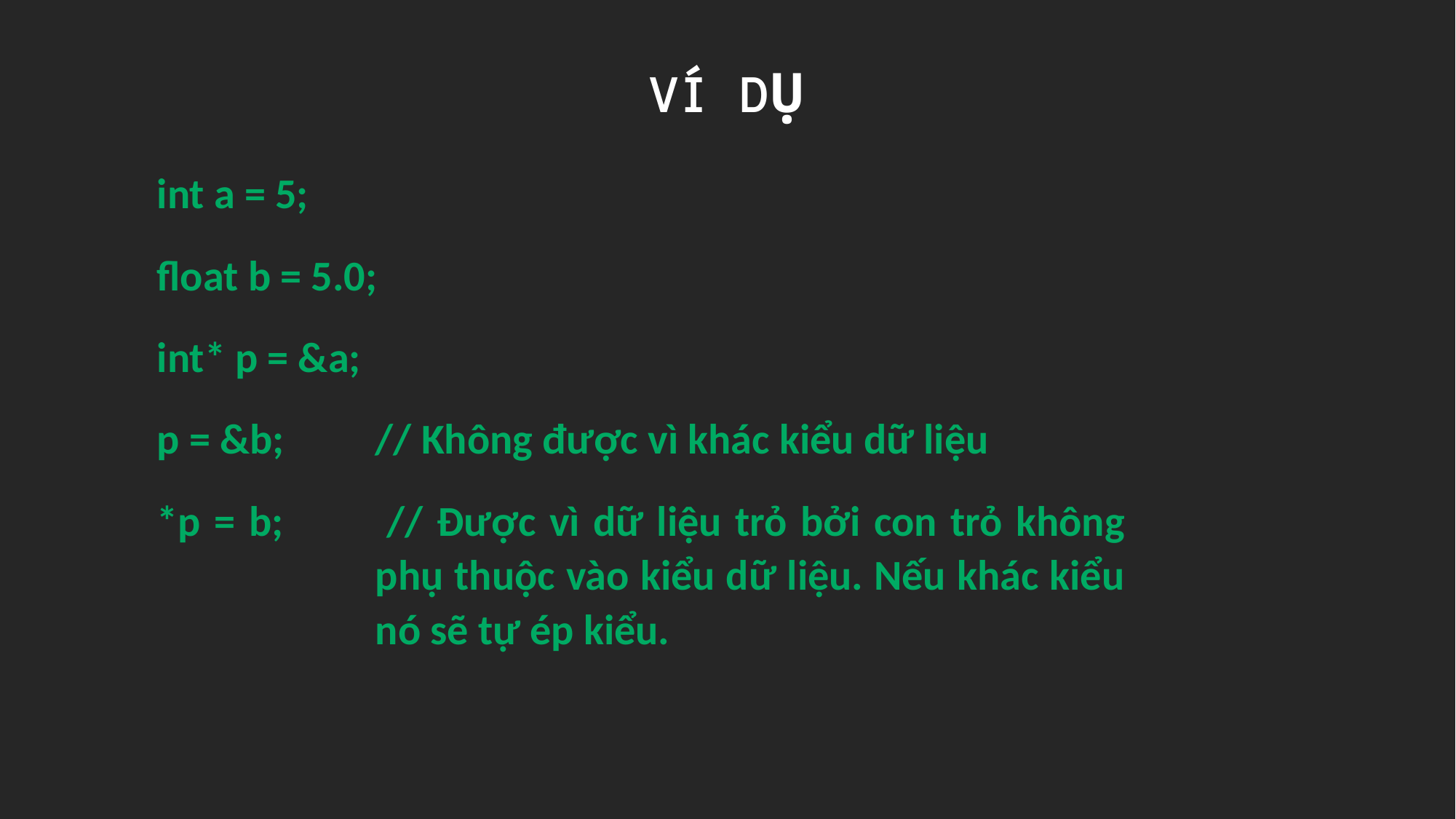

VÍ DỤ
int a = 5;
float b = 5.0;
int* p = &a;
p = &b; 	// Không được vì khác kiểu dữ liệu
*p = b; 	// Được vì dữ liệu trỏ bởi con trỏ không 		phụ thuộc vào kiểu dữ liệu. Nếu khác kiểu 		nó sẽ tự ép kiểu.